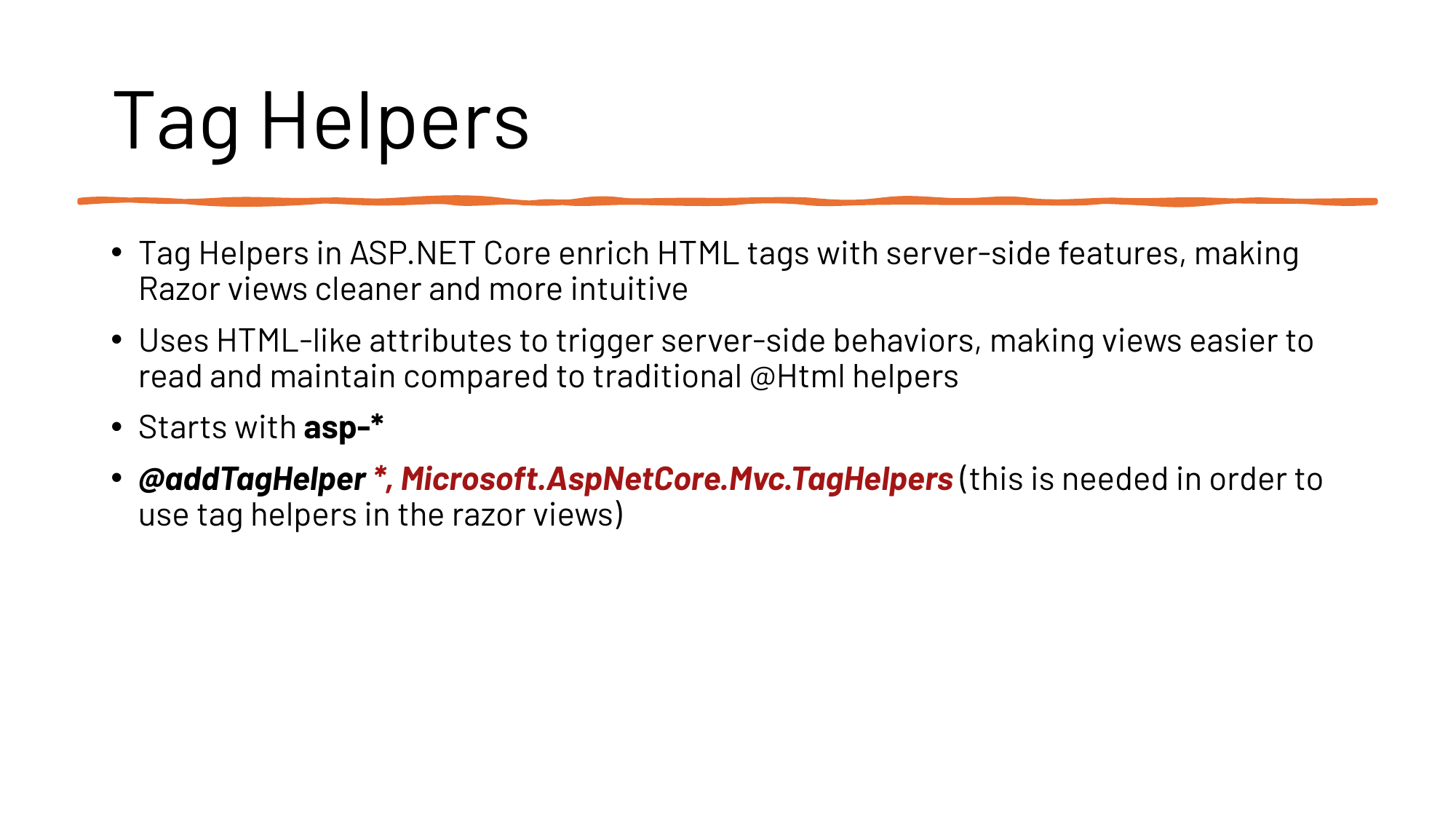

# Tag Helpers

Tag Helpers in ASP.NET Core enrich HTML tags with server-side features, making Razor views cleaner and more intuitive
Uses HTML-like attributes to trigger server-side behaviors, making views easier to read and maintain compared to traditional @Html helpers
Starts with asp-*
@addTagHelper *, Microsoft.AspNetCore.Mvc.TagHelpers (this is needed in order to use tag helpers in the razor views)